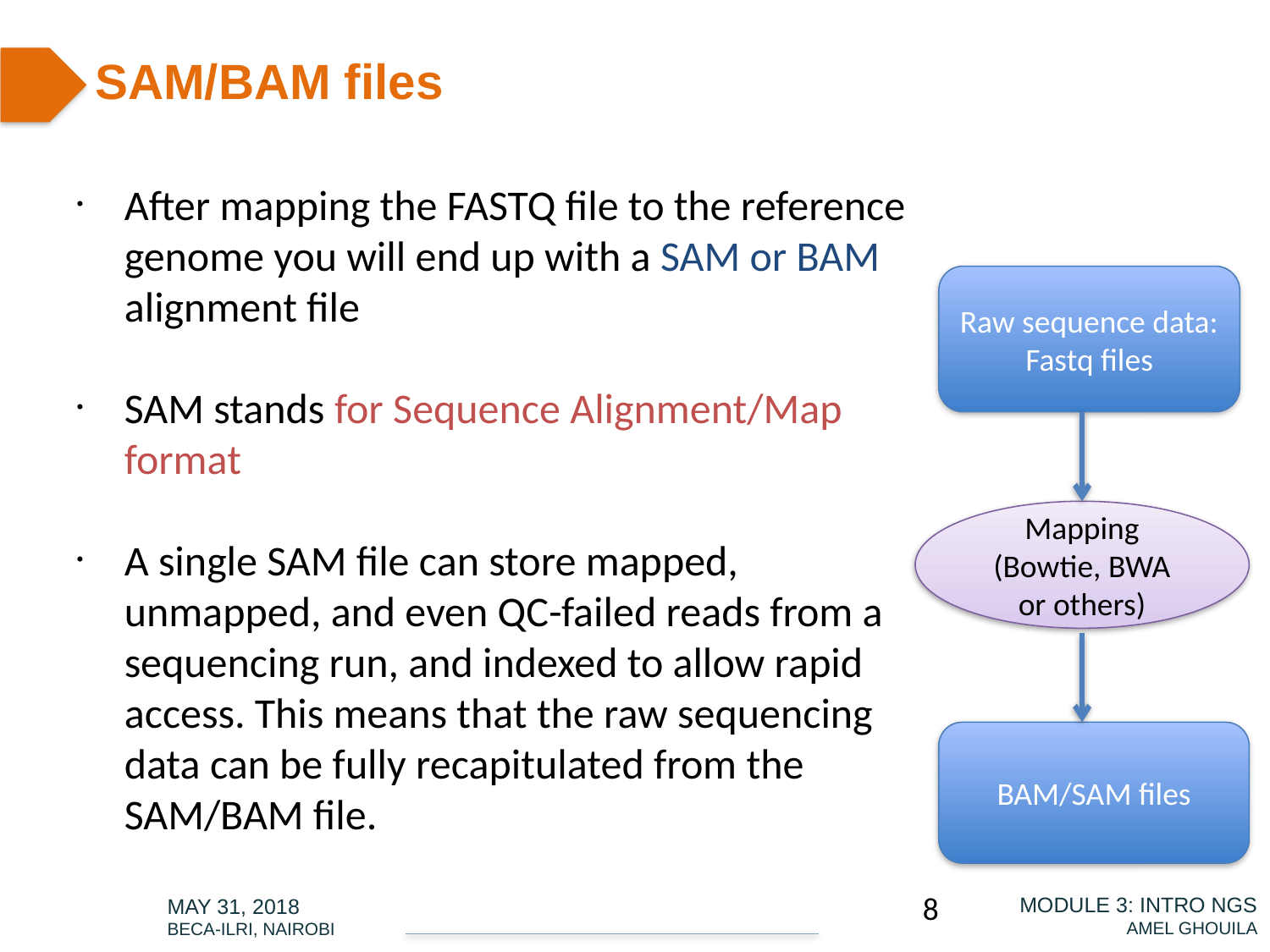

SAM, BAM formats
SAM/BAM files

After mapping the FASTQ file to the reference genome you will end up with a SAM or BAM alignment file

SAM stands for Sequence Alignment/Map format

A single SAM file can store mapped, unmapped, and even QC-failed reads from a sequencing run, and indexed to allow rapid access. This means that the raw sequencing data can be fully recapitulated from the SAM/BAM file.

Raw sequence data: Fastq files
Mapping (Bowtie, BWA or others)
BAM/SAM files
8